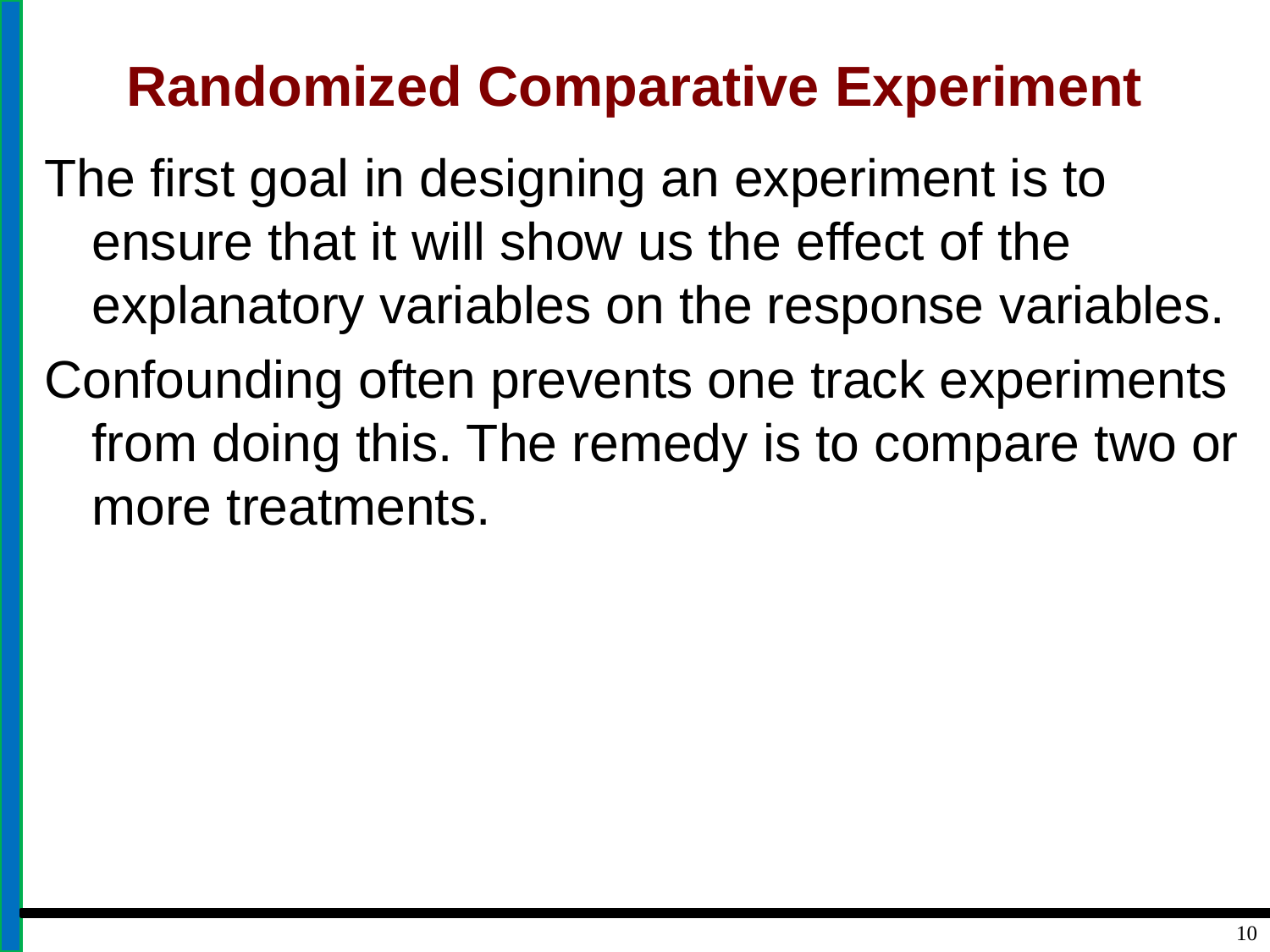

# Randomized Comparative Experiment
The first goal in designing an experiment is to ensure that it will show us the effect of the explanatory variables on the response variables.
Confounding often prevents one track experiments from doing this. The remedy is to compare two or more treatments.